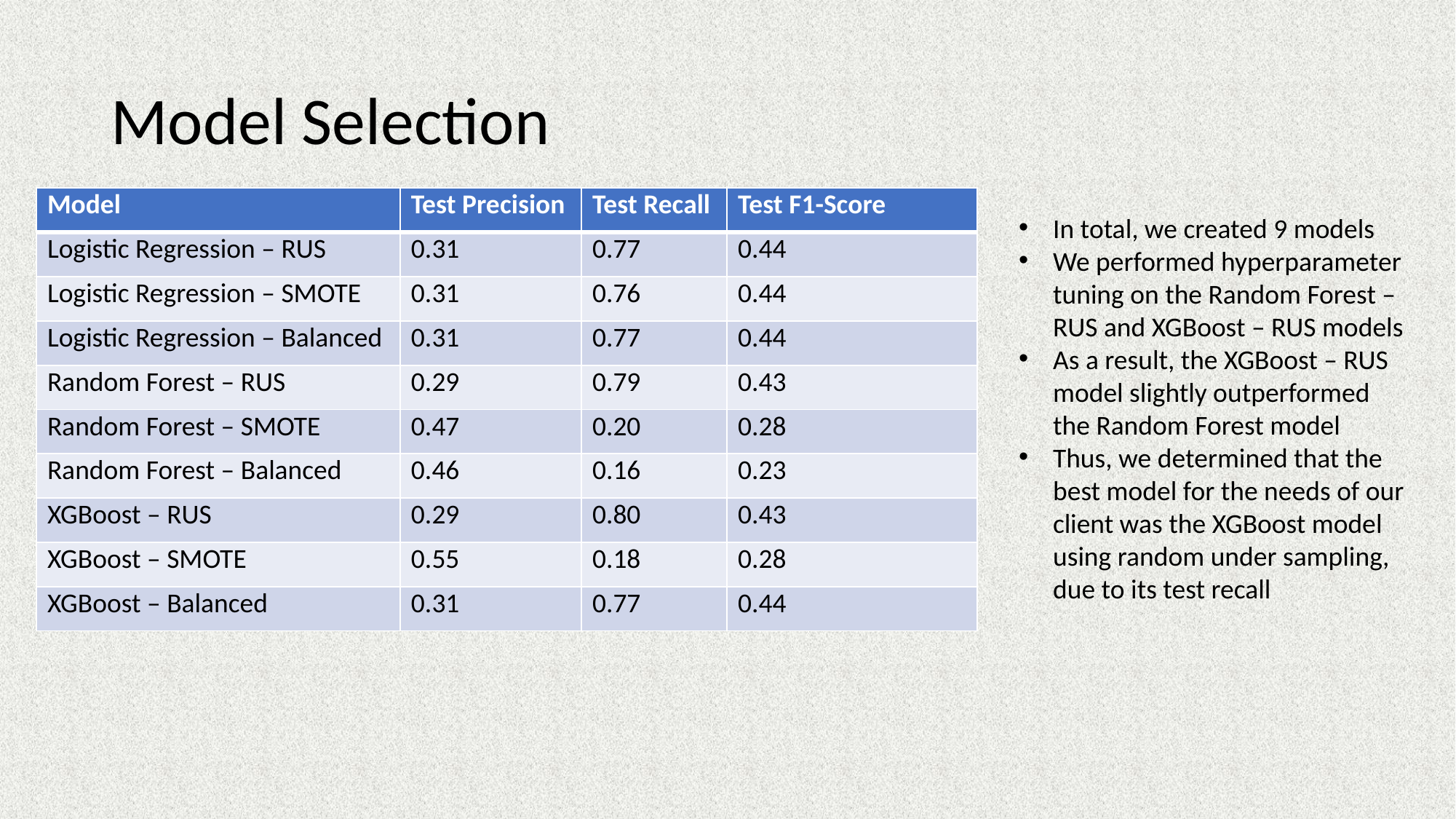

# Model Selection
| Model | Test Precision | Test Recall | Test F1-Score |
| --- | --- | --- | --- |
| Logistic Regression – RUS | 0.31 | 0.77 | 0.44 |
| Logistic Regression – SMOTE | 0.31 | 0.76 | 0.44 |
| Logistic Regression – Balanced | 0.31 | 0.77 | 0.44 |
| Random Forest – RUS | 0.29 | 0.79 | 0.43 |
| Random Forest – SMOTE | 0.47 | 0.20 | 0.28 |
| Random Forest – Balanced | 0.46 | 0.16 | 0.23 |
| XGBoost – RUS | 0.29 | 0.80 | 0.43 |
| XGBoost – SMOTE | 0.55 | 0.18 | 0.28 |
| XGBoost – Balanced | 0.31 | 0.77 | 0.44 |
In total, we created 9 models
We performed hyperparameter tuning on the Random Forest – RUS and XGBoost – RUS models
As a result, the XGBoost – RUS model slightly outperformed the Random Forest model
Thus, we determined that the best model for the needs of our client was the XGBoost model using random under sampling, due to its test recall